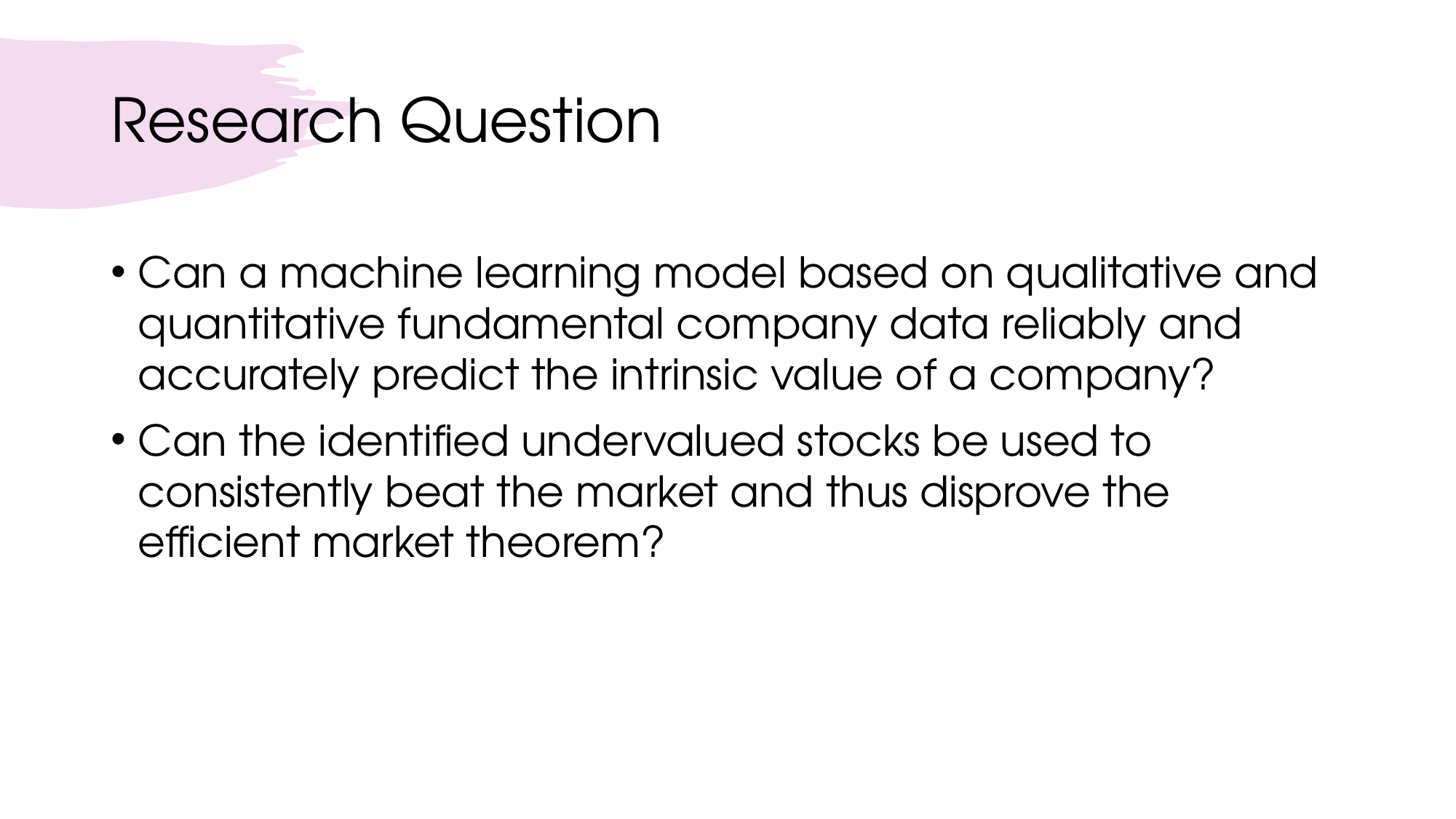

# Research Question
Can a machine learning model based on qualitative and quantitative fundamental company data reliably and accurately predict the intrinsic value of a company?
Can the identified undervalued stocks be used to consistently beat the market and thus disprove the efficient market theorem?